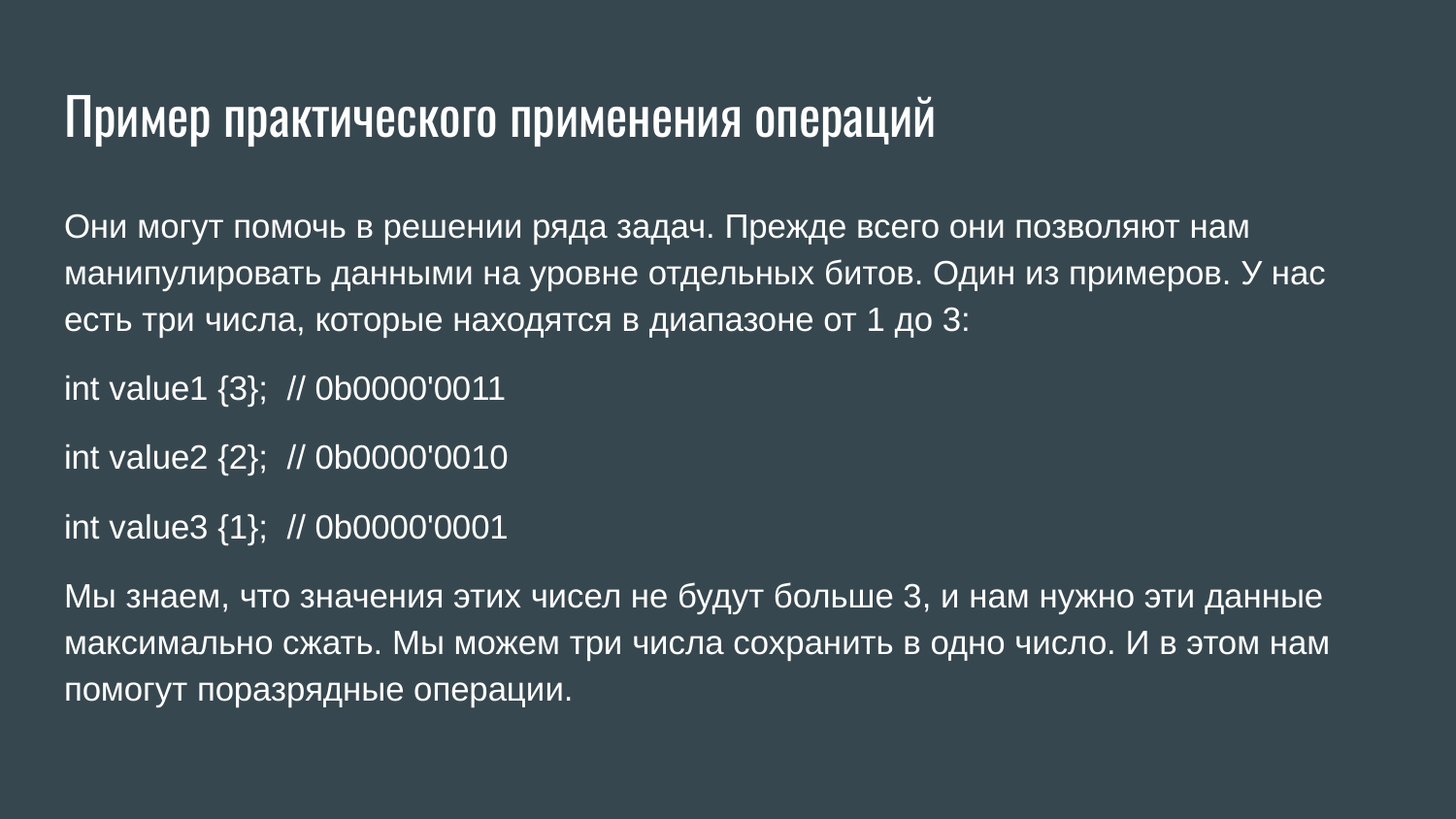

# Пример практического применения операций
Они могут помочь в решении ряда задач. Прежде всего они позволяют нам манипулировать данными на уровне отдельных битов. Один из примеров. У нас есть три числа, которые находятся в диапазоне от 1 до 3:
int value1 {3};  // 0b0000'0011
int value2 {2};  // 0b0000'0010
int value3 {1};  // 0b0000'0001
Мы знаем, что значения этих чисел не будут больше 3, и нам нужно эти данные максимально сжать. Мы можем три числа сохранить в одно число. И в этом нам помогут поразрядные операции.